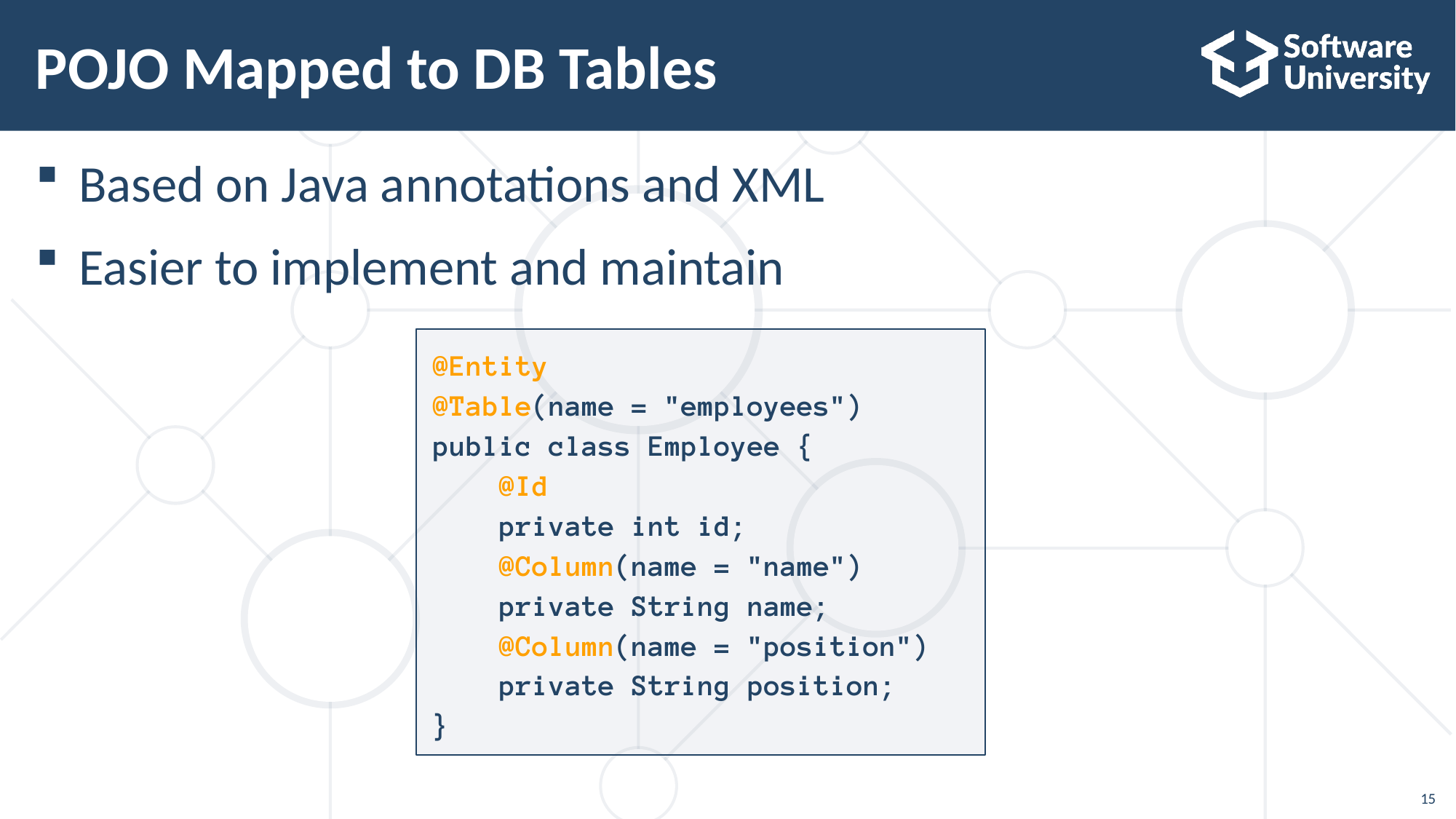

# POJO Mapped to DB Tables
Based on Java annotations and XML
Easier to implement and maintain
@Entity
@Table(name = "employees")
public class Employee {
    @Id
    private int id;
    @Column(name = "name")
    private String name;
    @Column(name = "position")
    private String position;
}
15